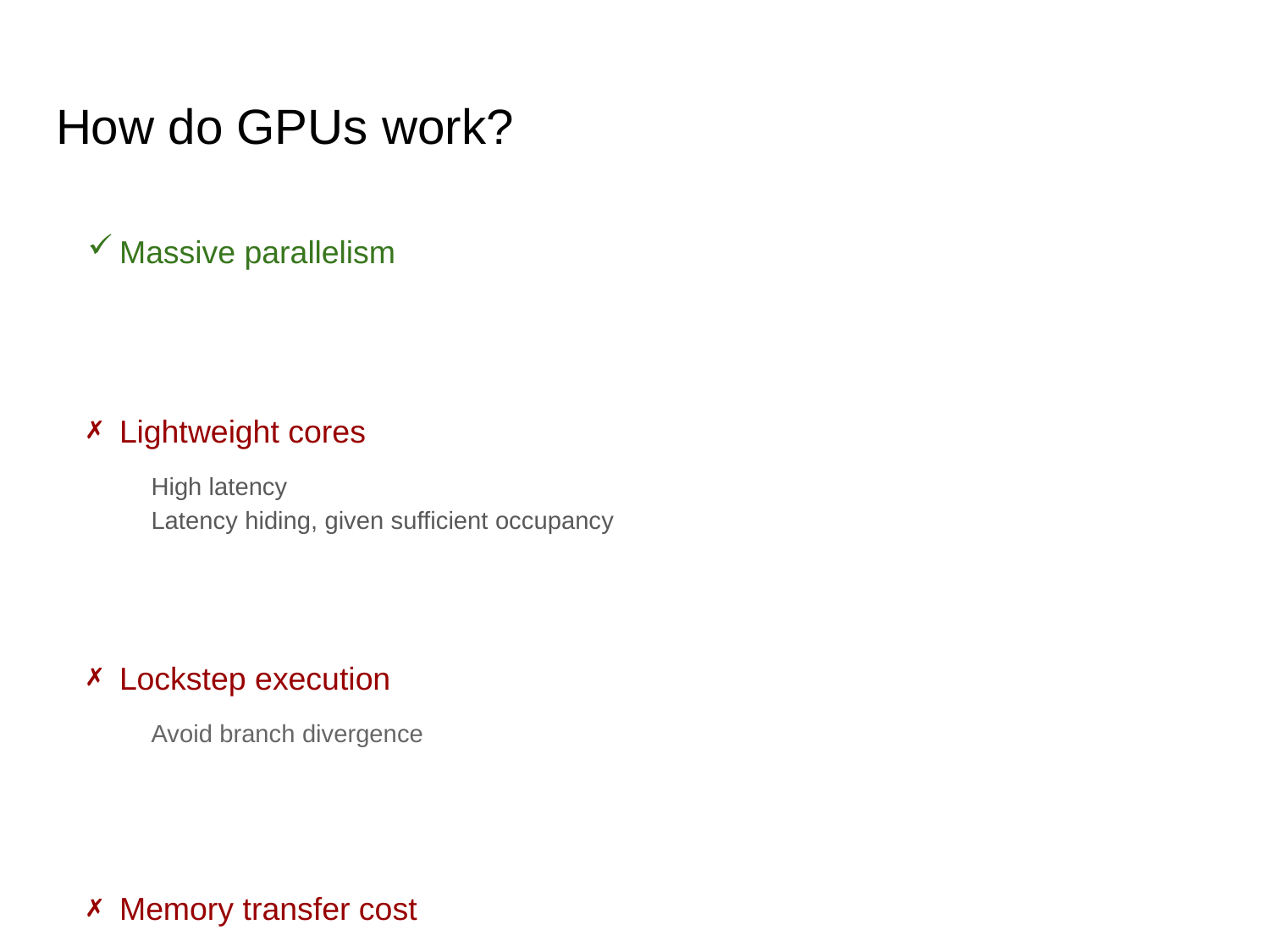

# How do GPUs work?
Massive parallelism

Lightweight cores
High latency
Latency hiding, given sufficient occupancy

Lockstep execution
Avoid branch divergence

Memory transfer cost